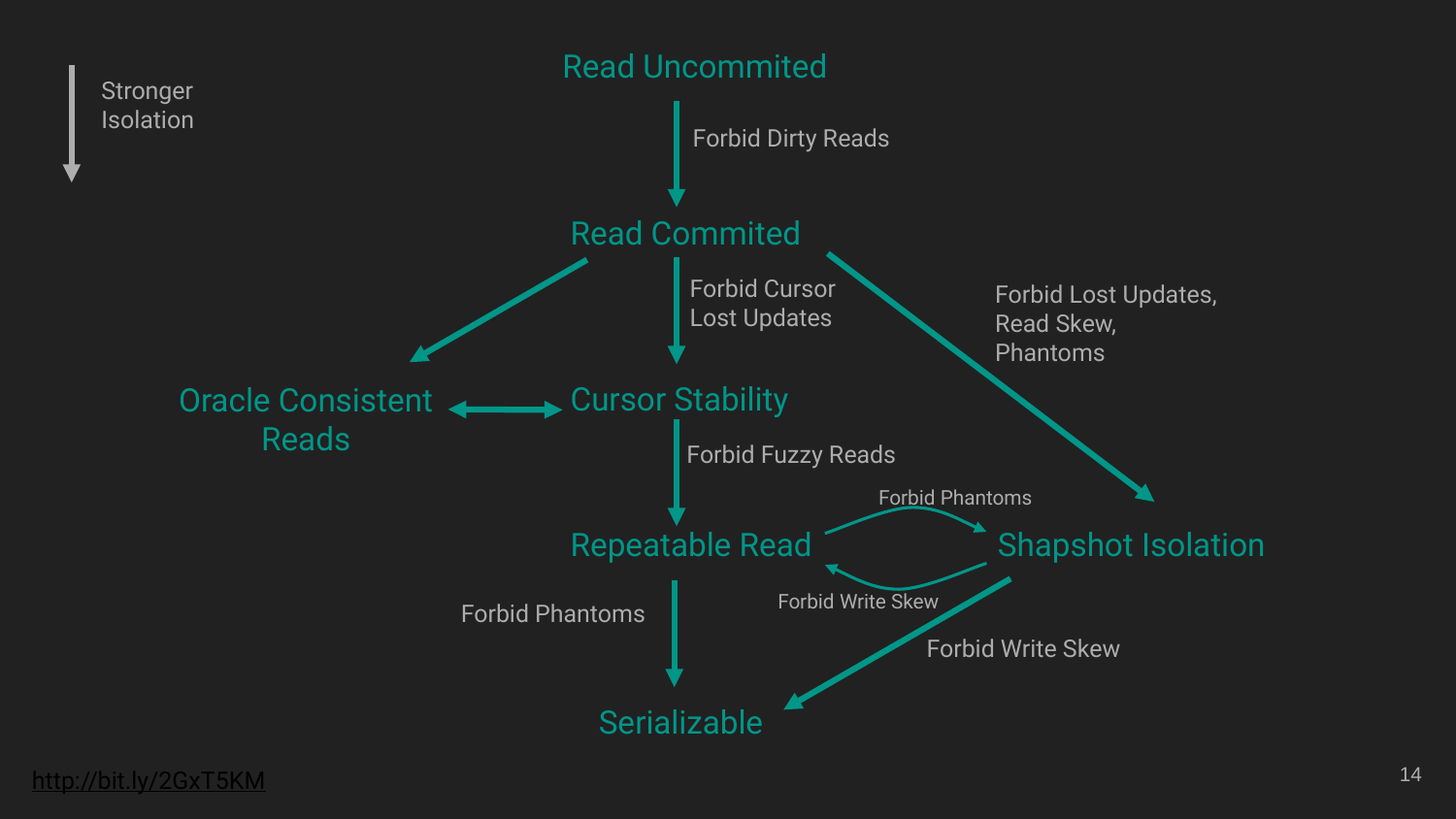

Read Uncommited

Forbid Dirty Reads
Read Commited
Forbid Cursor Lost Updates
Forbid Lost Updates, Read Skew, Phantoms
Cursor Stability
Oracle Consistent Reads

Forbid Fuzzy Reads
Forbid Phantoms

Repeatable Read

Shapshot Isolation

Forbid Write Skew
Forbid Phantoms
Forbid Write Skew
Serializable

Stronger Isolation
14
http://bit.ly/2GxT5KM